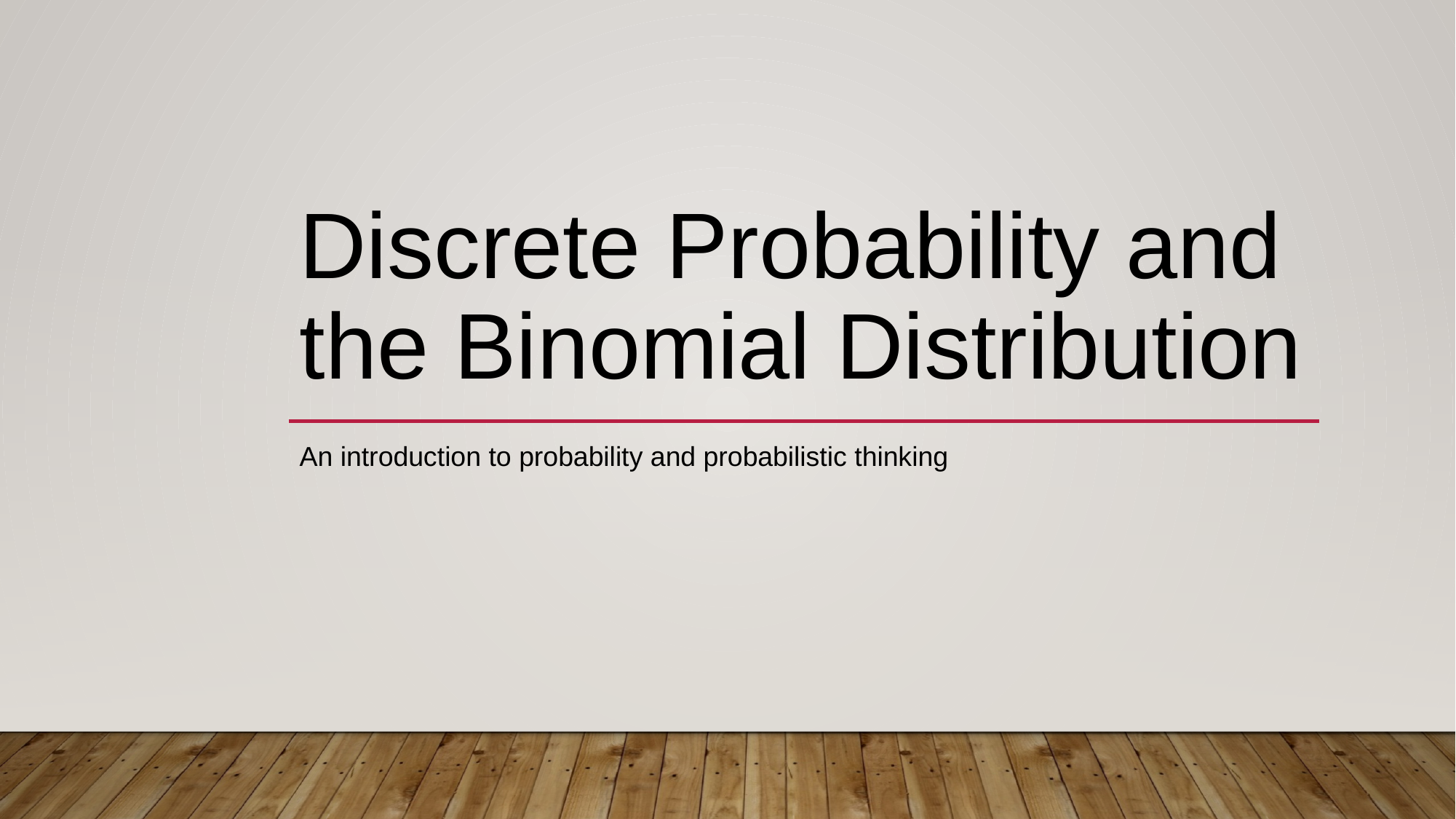

# Discrete Probability and the Binomial Distribution
An introduction to probability and probabilistic thinking